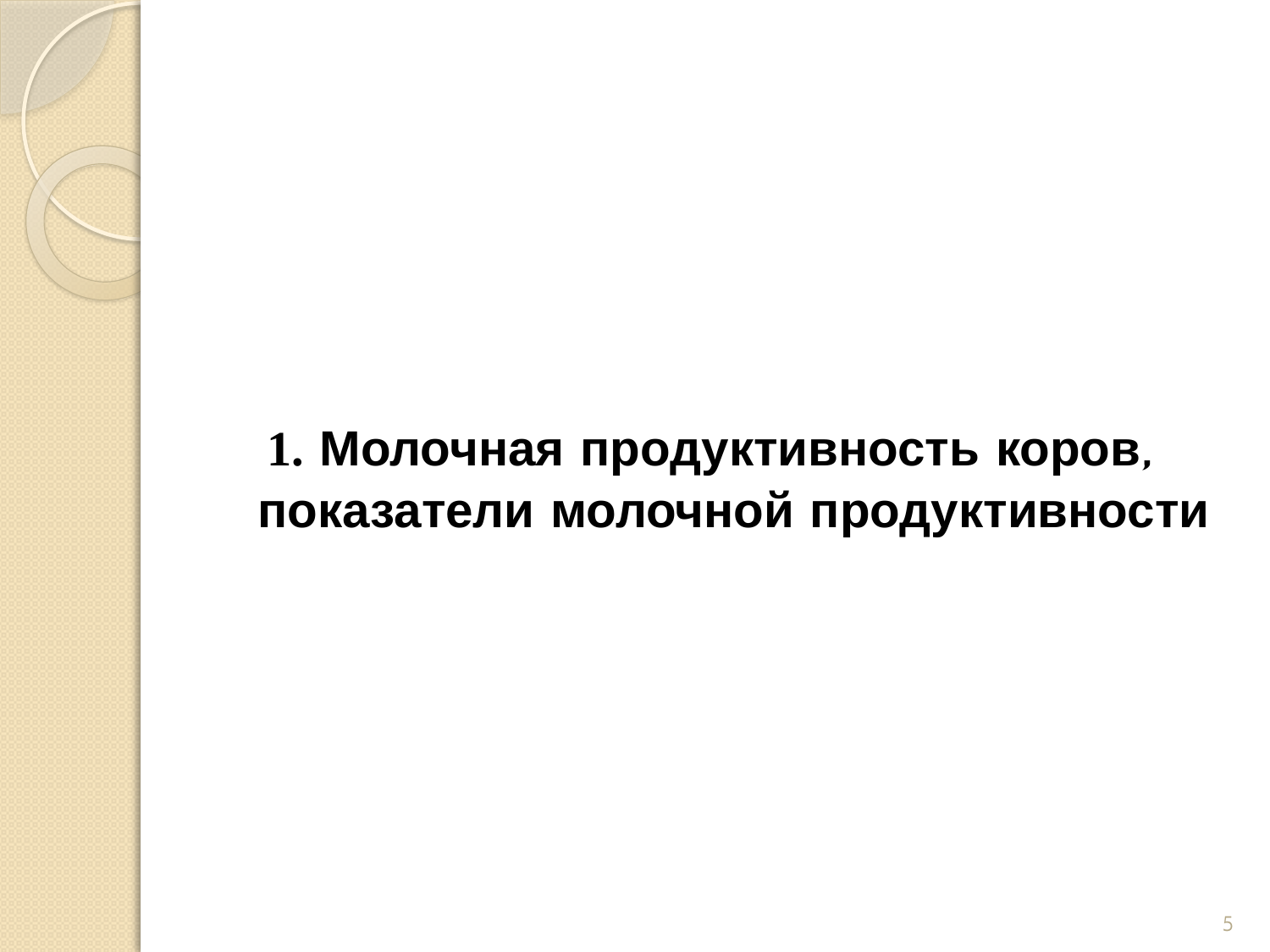

1. Молочная продуктивность коров, показатели молочной продуктивности

5